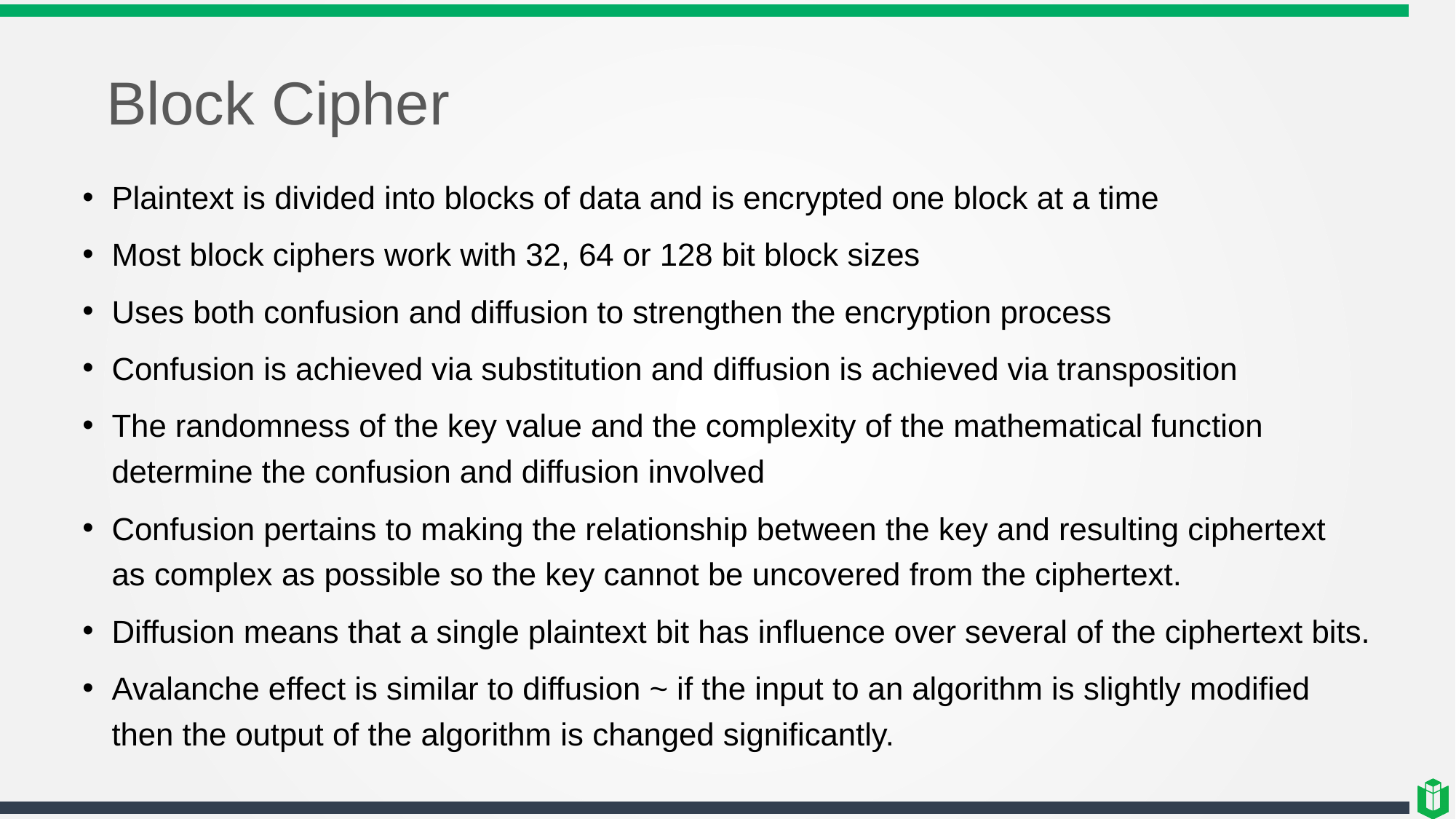

# Block Cipher
Plaintext is divided into blocks of data and is encrypted one block at a time
Most block ciphers work with 32, 64 or 128 bit block sizes
Uses both confusion and diffusion to strengthen the encryption process
Confusion is achieved via substitution and diffusion is achieved via transposition
The randomness of the key value and the complexity of the mathematical function determine the confusion and diffusion involved
Confusion pertains to making the relationship between the key and resulting ciphertext  as complex as possible so the key cannot be uncovered from the ciphertext.
Diffusion means that a single plaintext bit has influence over several of the ciphertext bits.
Avalanche effect is similar to diffusion ~ if the input to an algorithm is slightly modified then the output of the algorithm is changed significantly.